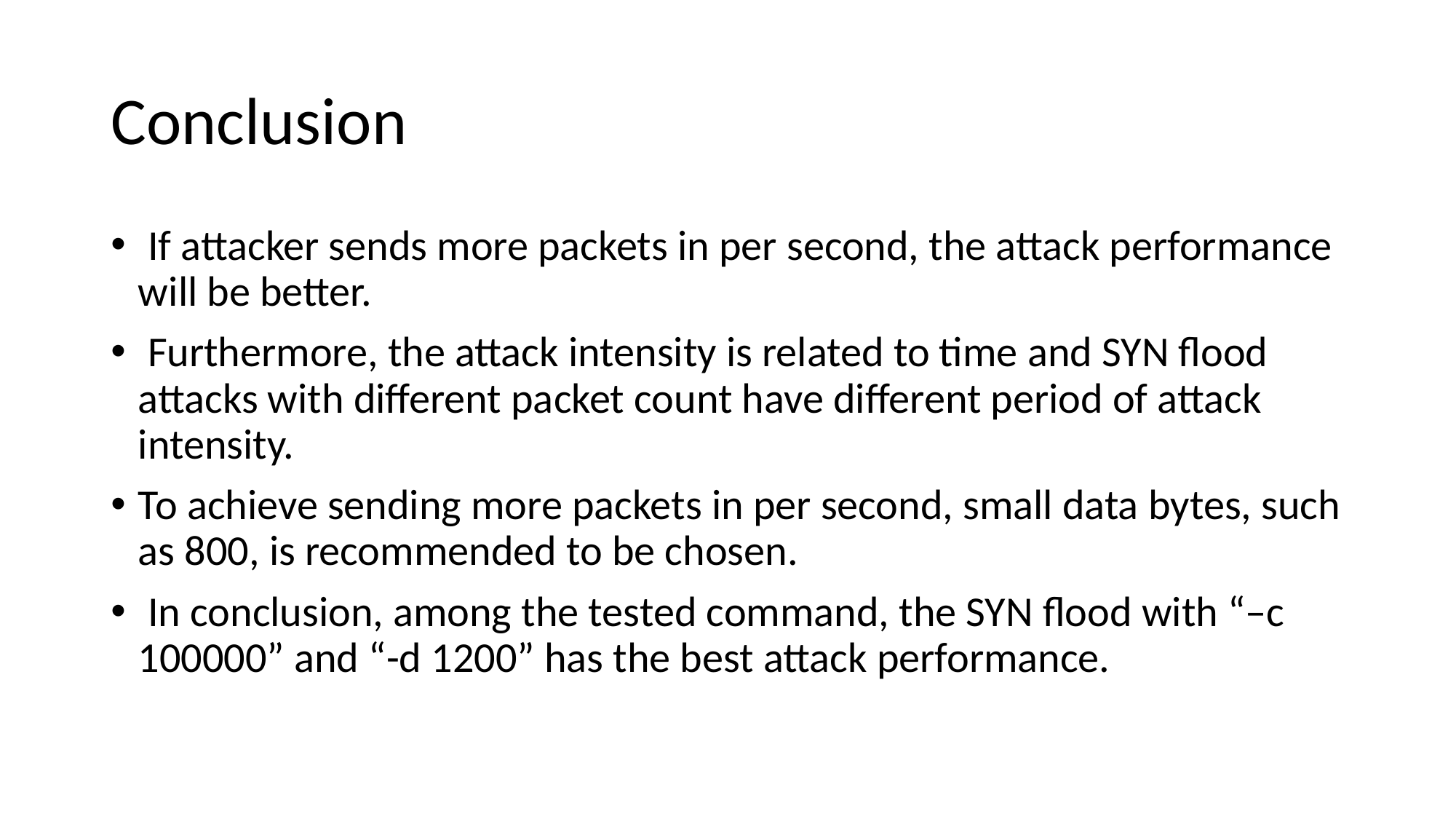

# Conclusion
 If attacker sends more packets in per second, the attack performance will be better.
 Furthermore, the attack intensity is related to time and SYN flood attacks with different packet count have different period of attack intensity.
To achieve sending more packets in per second, small data bytes, such as 800, is recommended to be chosen.
 In conclusion, among the tested command, the SYN flood with “–c 100000” and “-d 1200” has the best attack performance.